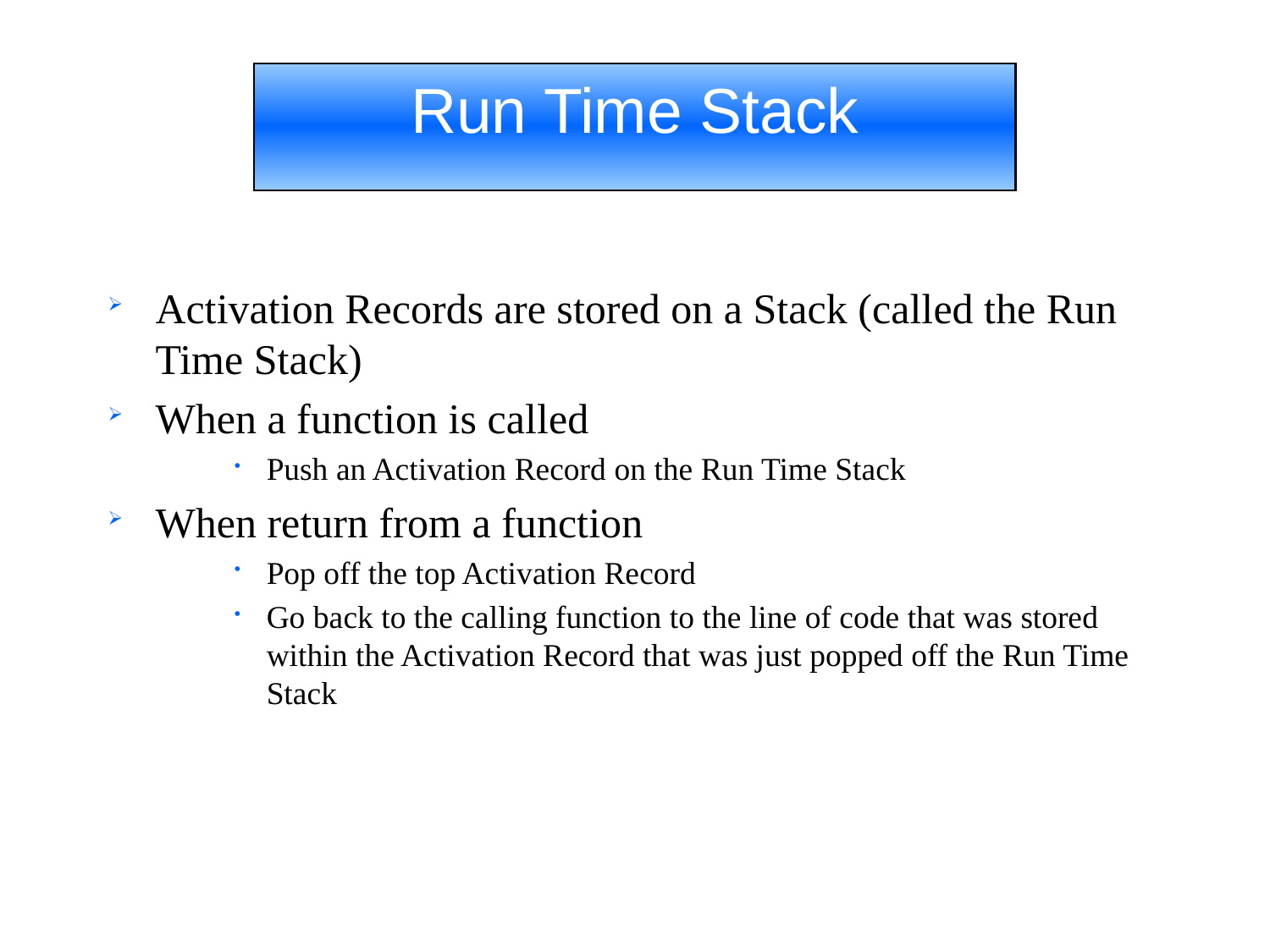

# Run Time Stack
Activation Records are stored on a Stack (called the Run Time Stack)
When a function is called
Push an Activation Record on the Run Time Stack
When return from a function
Pop off the top Activation Record
Go back to the calling function to the line of code that was stored within the Activation Record that was just popped off the Run Time Stack